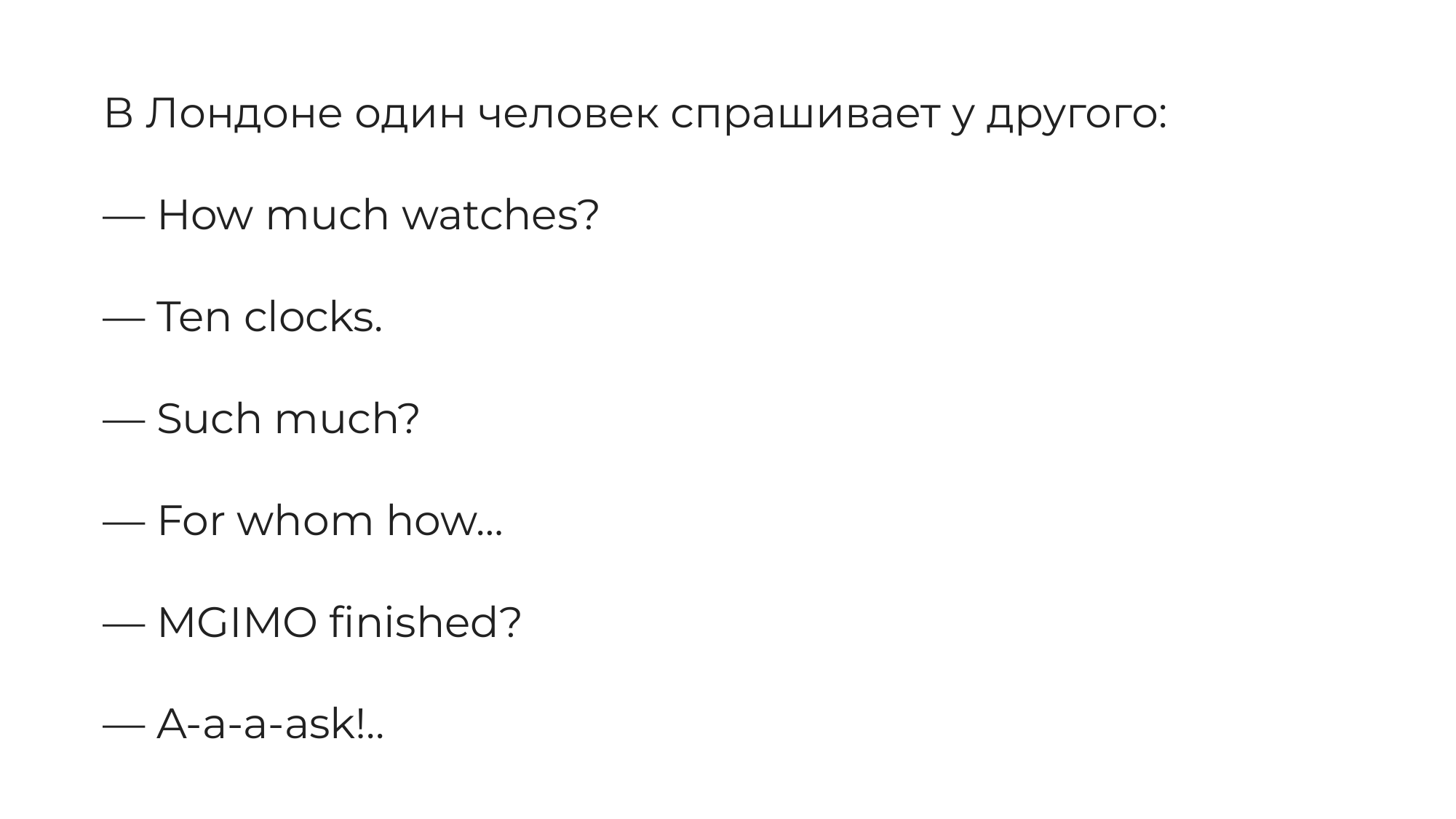

В Лондоне один человек спрашивает у другого:
— How much watches?
— Ten clocks.
— Such much?
— For whom how…
— MGIMO finished?
— A-a-a-ask!..